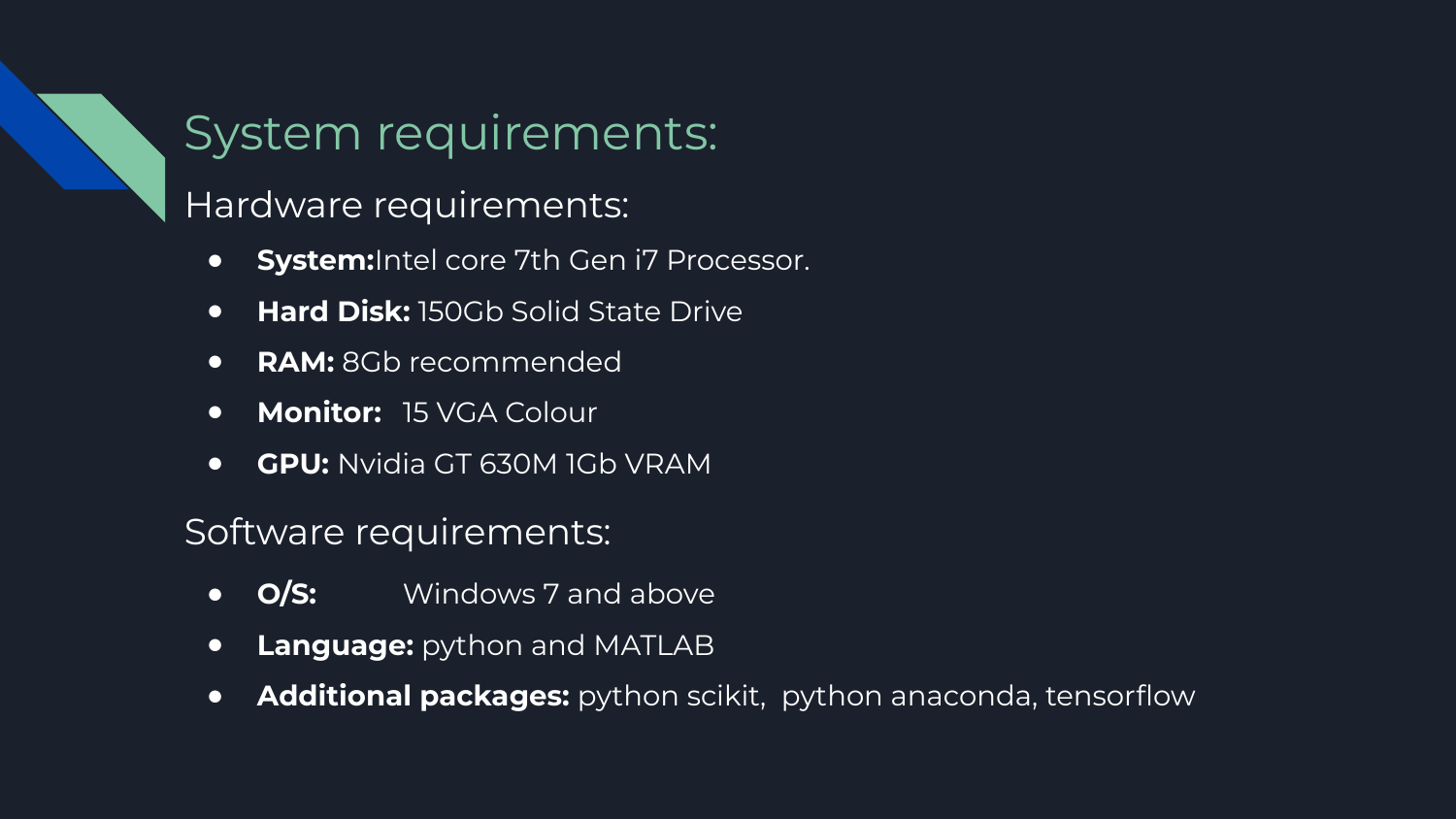

# System requirements:
Hardware requirements:
System:Intel core 7th Gen i7 Processor.
Hard Disk: 150Gb Solid State Drive
RAM: 8Gb recommended
Monitor: 	15 VGA Colour
GPU: Nvidia GT 630M 1Gb VRAM
Software requirements:
O/S: 	Windows 7 and above
Language: python and MATLAB
Additional packages: python scikit,  python anaconda, tensorflow